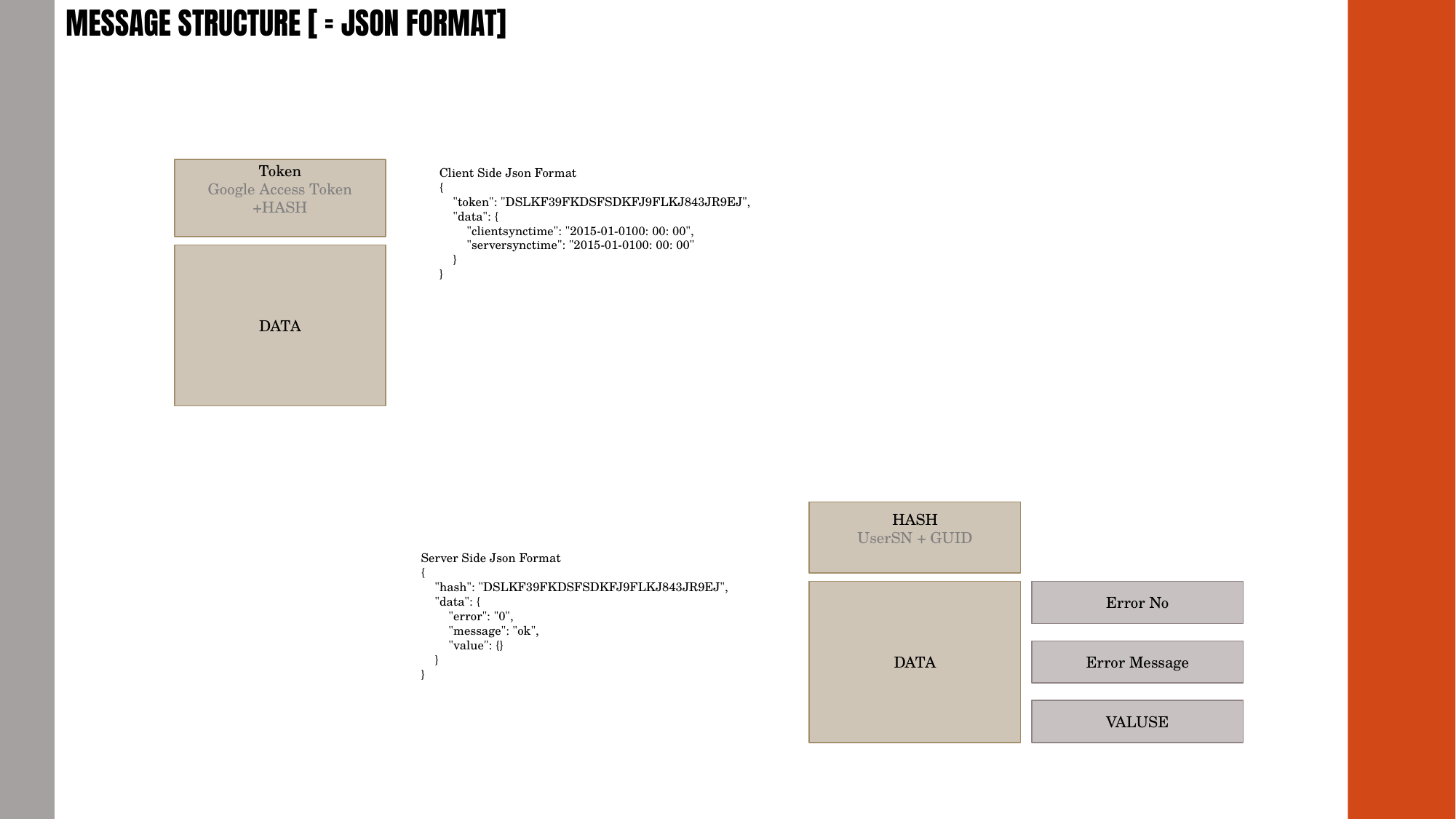

MESSAGE STRUCTURE [ = JSON FORMAT]
Token
Google Access Token +HASH

Client Side Json Format
{
    "token": "DSLKF39FKDSFSDKFJ9FLKJ843JR9EJ",
    "data": {
        "clientsynctime": "2015-01-0100: 00: 00",
        "serversynctime": "2015-01-0100: 00: 00"
    }
}
DATA
HASH
UserSN + GUID

Server Side Json Format
{
    "hash": "DSLKF39FKDSFSDKFJ9FLKJ843JR9EJ",
    "data": {
        "error": "0",
        "message": "ok",
        "value": {}
    }
}
DATA
Error No
Error Message
VALUSE